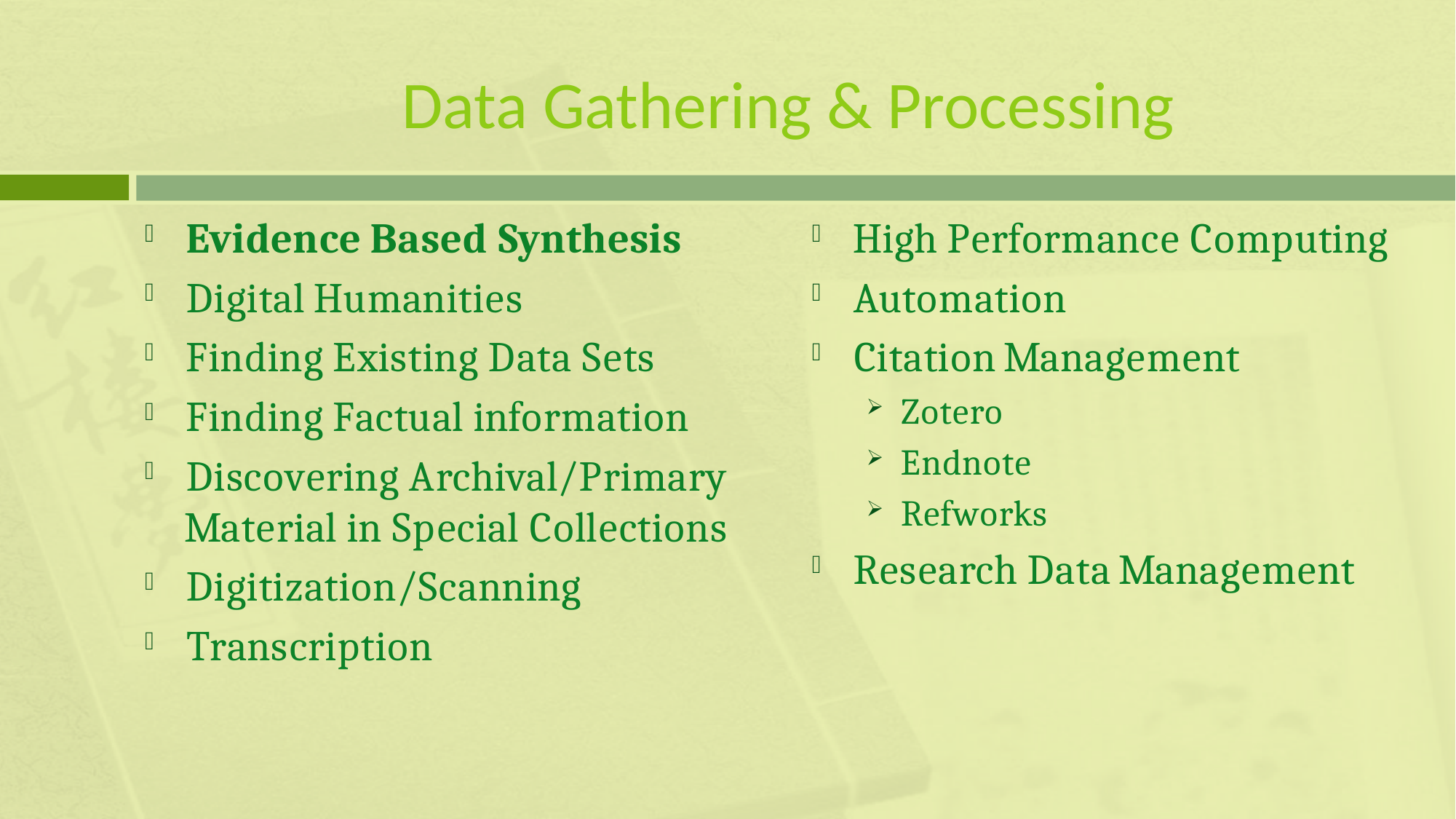

# Data Gathering & Processing
Evidence Based Synthesis
Digital Humanities
Finding Existing Data Sets
Finding Factual information
Discovering Archival/Primary Material in Special Collections
Digitization/Scanning
Transcription
High Performance Computing
Automation
Citation Management
Zotero
Endnote
Refworks
Research Data Management